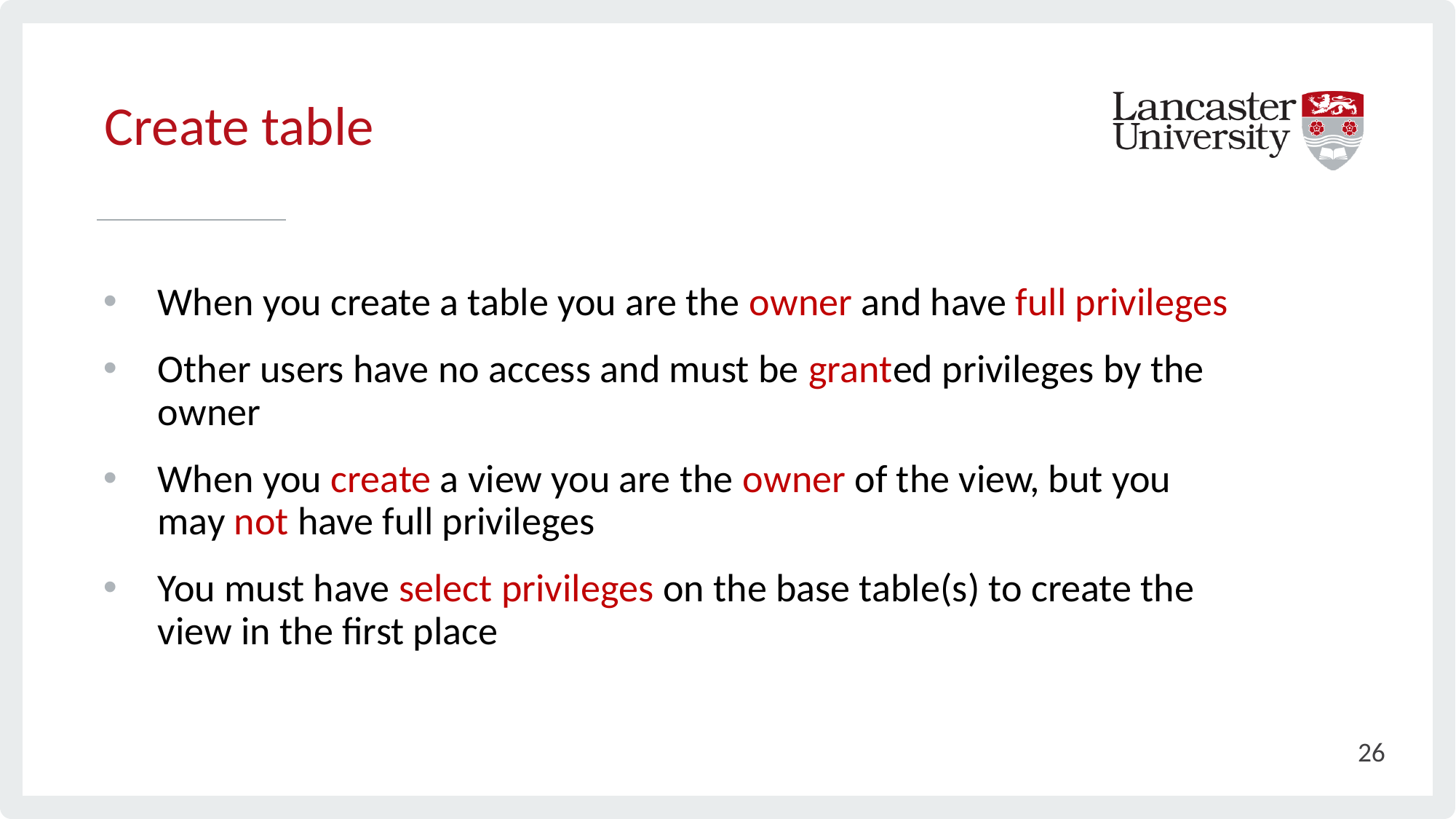

# Create table
When you create a table you are the owner and have full privileges
Other users have no access and must be granted privileges by the owner
When you create a view you are the owner of the view, but you may not have full privileges
You must have select privileges on the base table(s) to create the view in the first place
26